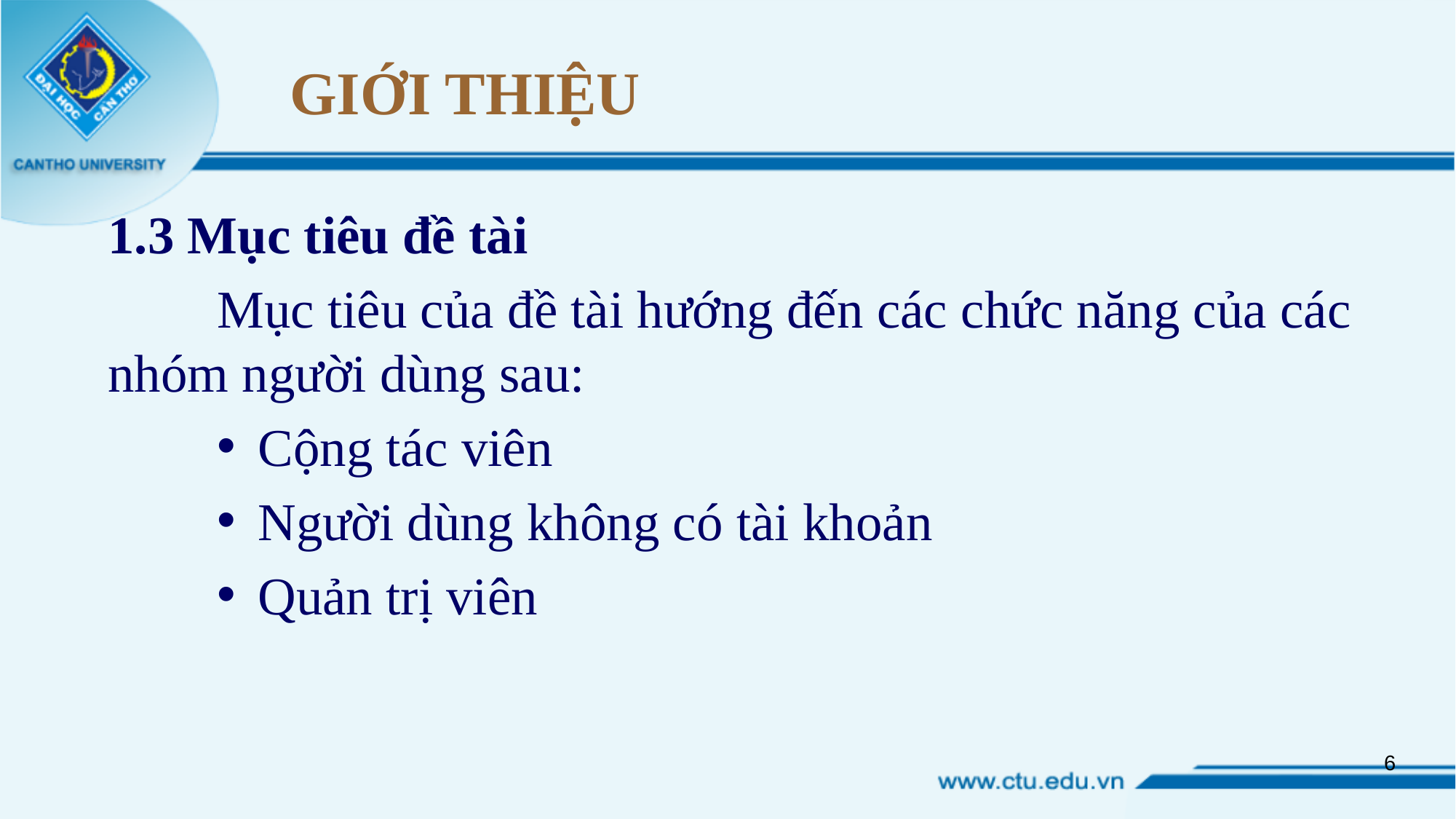

# GIỚI THIỆU
1.3 Mục tiêu đề tài
	Mục tiêu của đề tài hướng đến các chức năng của các nhóm người dùng sau:
Cộng tác viên
Người dùng không có tài khoản
Quản trị viên

6